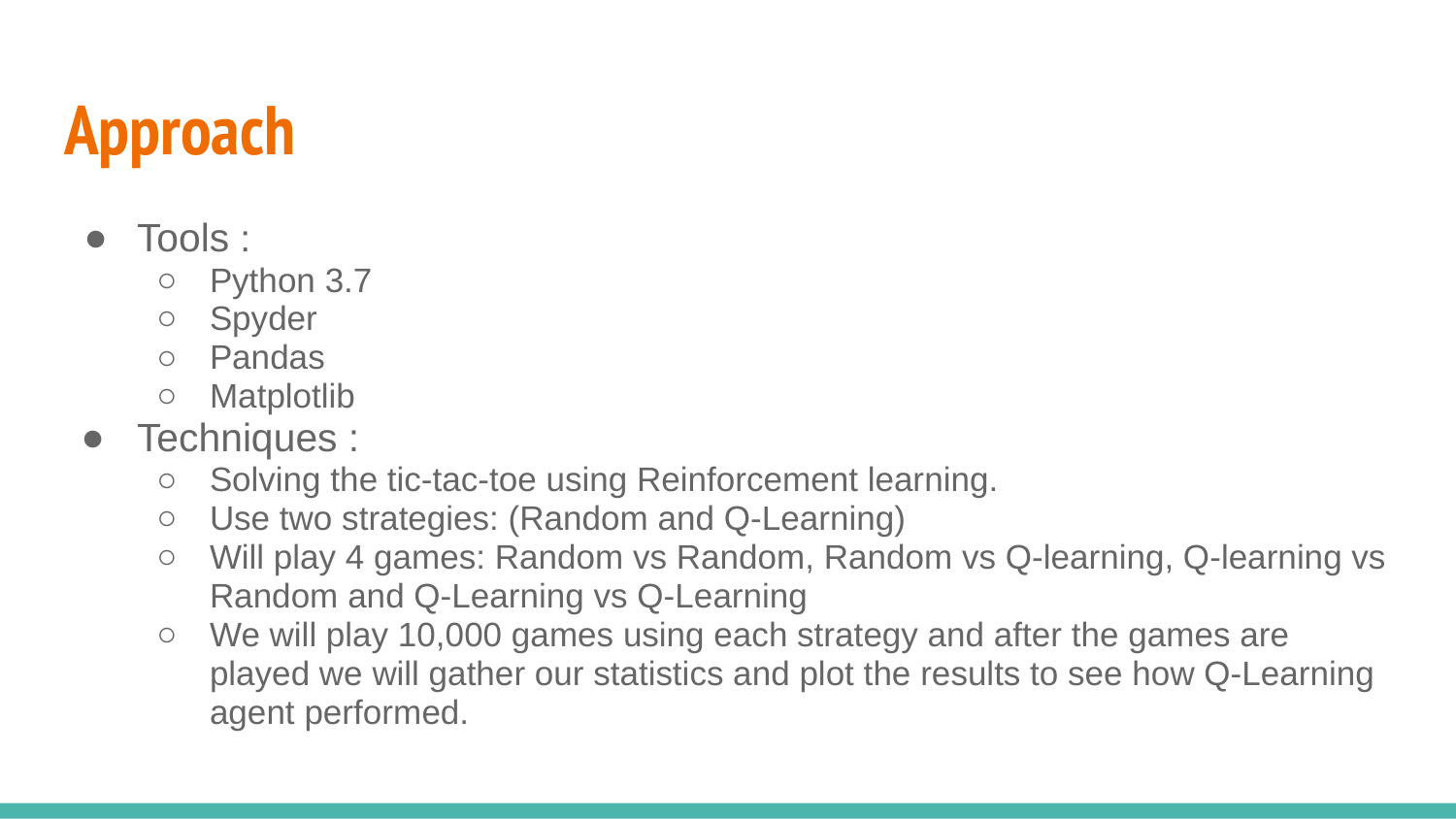

# Approach
Tools :
Python 3.7
Spyder
Pandas
Matplotlib
Techniques :
Solving the tic-tac-toe using Reinforcement learning.
Use two strategies: (Random and Q-Learning)
Will play 4 games: Random vs Random, Random vs Q-learning, Q-learning vs Random and Q-Learning vs Q-Learning
We will play 10,000 games using each strategy and after the games are played we will gather our statistics and plot the results to see how Q-Learning agent performed.